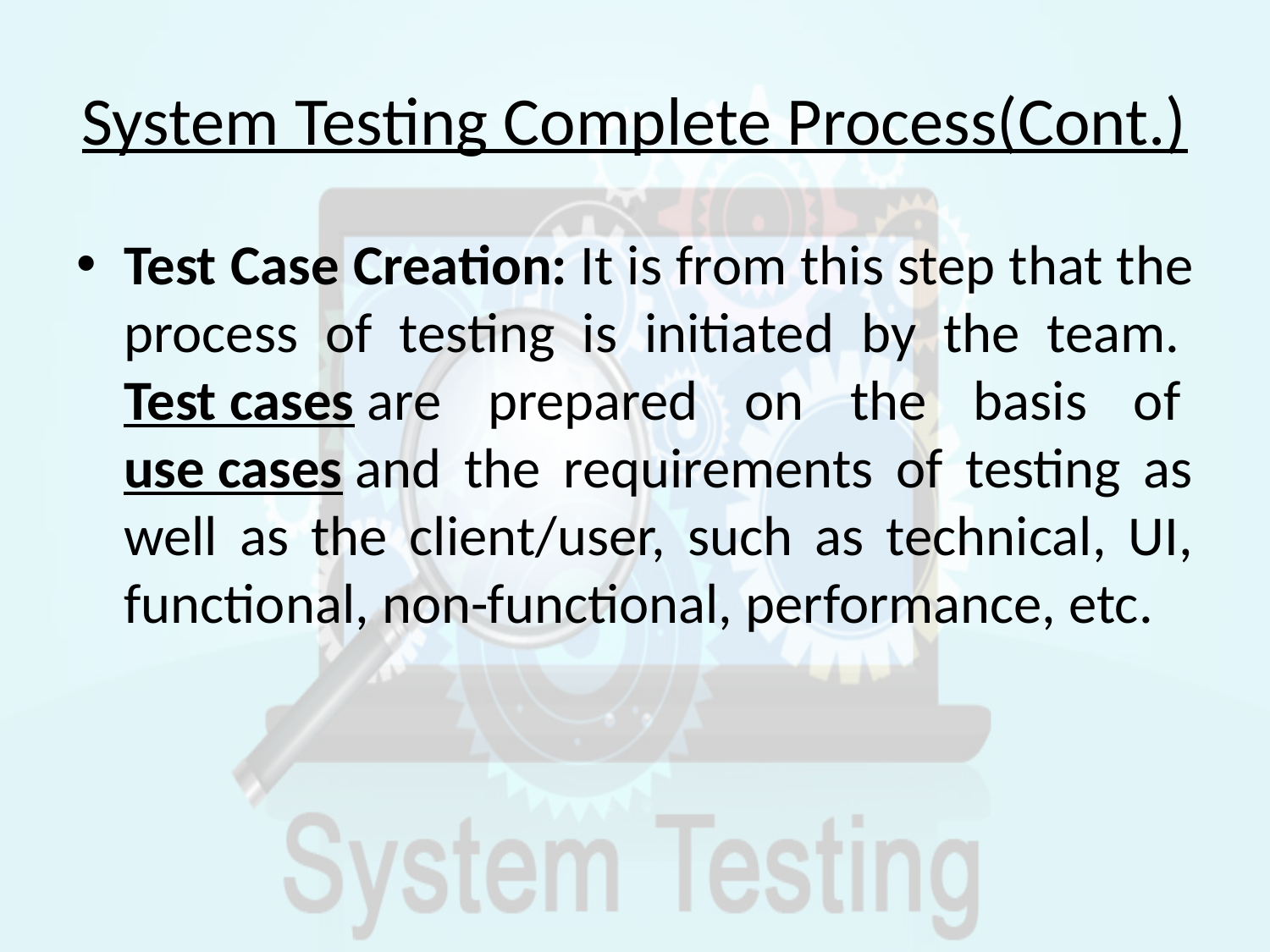

# System Testing Complete Process(Cont.)
Test Case Creation: It is from this step that the process of testing is initiated by the team. Test cases are prepared on the basis of use cases and the requirements of testing as well as the client/user, such as technical, UI, functional, non-functional, performance, etc.